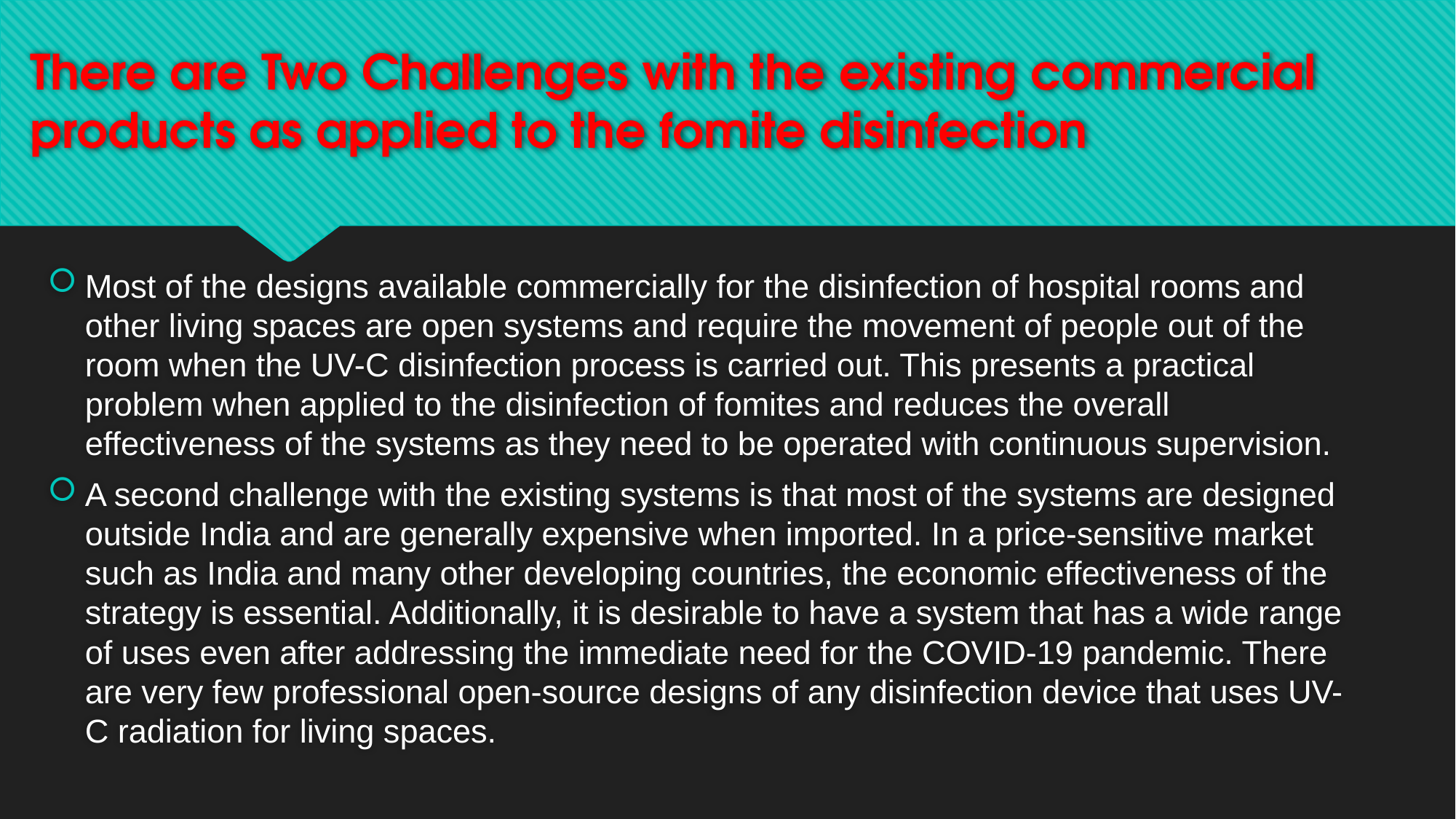

# There are Two Challenges with the existing commercial products as applied to the fomite disinfection
Most of the designs available commercially for the disinfection of hospital rooms and other living spaces are open systems and require the movement of people out of the room when the UV-C disinfection process is carried out. This presents a practical problem when applied to the disinfection of fomites and reduces the overall effectiveness of the systems as they need to be operated with continuous supervision.
A second challenge with the existing systems is that most of the systems are designed outside India and are generally expensive when imported. In a price-sensitive market such as India and many other developing countries, the economic effectiveness of the strategy is essential. Additionally, it is desirable to have a system that has a wide range of uses even after addressing the immediate need for the COVID-19 pandemic. There are very few professional open-source designs of any disinfection device that uses UV-C radiation for living spaces.